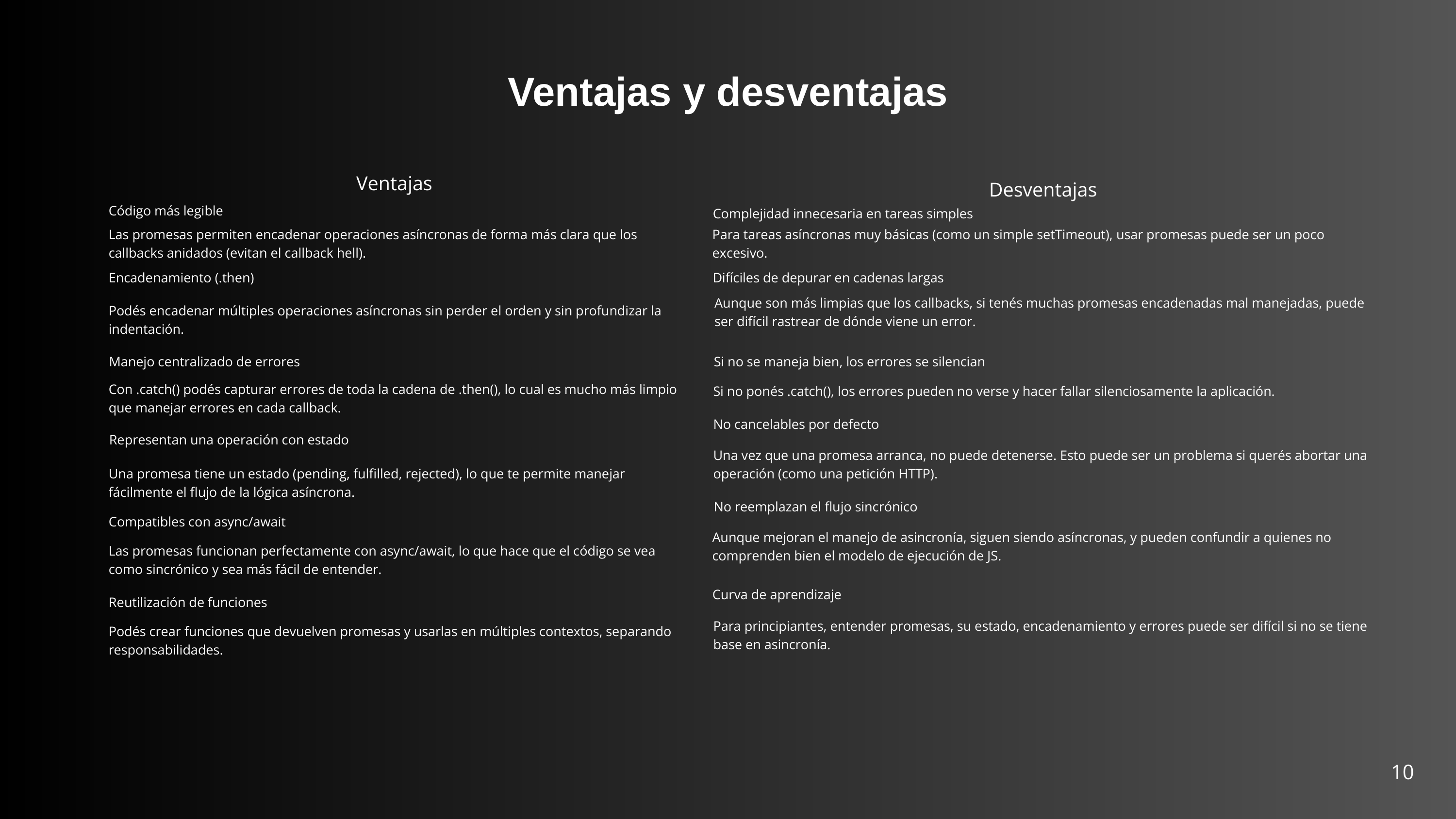

Ventajas y desventajas
Ventajas
Desventajas
Código más legible
Complejidad innecesaria en tareas simples
Las promesas permiten encadenar operaciones asíncronas de forma más clara que los callbacks anidados (evitan el callback hell).
Para tareas asíncronas muy básicas (como un simple setTimeout), usar promesas puede ser un poco excesivo.
Encadenamiento (.then)
Difíciles de depurar en cadenas largas
Aunque son más limpias que los callbacks, si tenés muchas promesas encadenadas mal manejadas, puede ser difícil rastrear de dónde viene un error.
Podés encadenar múltiples operaciones asíncronas sin perder el orden y sin profundizar la indentación.
Manejo centralizado de errores
Si no se maneja bien, los errores se silencian
Con .catch() podés capturar errores de toda la cadena de .then(), lo cual es mucho más limpio que manejar errores en cada callback.
Si no ponés .catch(), los errores pueden no verse y hacer fallar silenciosamente la aplicación.
No cancelables por defecto
Representan una operación con estado
Una vez que una promesa arranca, no puede detenerse. Esto puede ser un problema si querés abortar una operación (como una petición HTTP).
Una promesa tiene un estado (pending, fulfilled, rejected), lo que te permite manejar fácilmente el flujo de la lógica asíncrona.
No reemplazan el flujo sincrónico
Compatibles con async/await
Aunque mejoran el manejo de asincronía, siguen siendo asíncronas, y pueden confundir a quienes no comprenden bien el modelo de ejecución de JS.
Las promesas funcionan perfectamente con async/await, lo que hace que el código se vea como sincrónico y sea más fácil de entender.
Curva de aprendizaje
Reutilización de funciones
Para principiantes, entender promesas, su estado, encadenamiento y errores puede ser difícil si no se tiene base en asincronía.
Podés crear funciones que devuelven promesas y usarlas en múltiples contextos, separando responsabilidades.
10